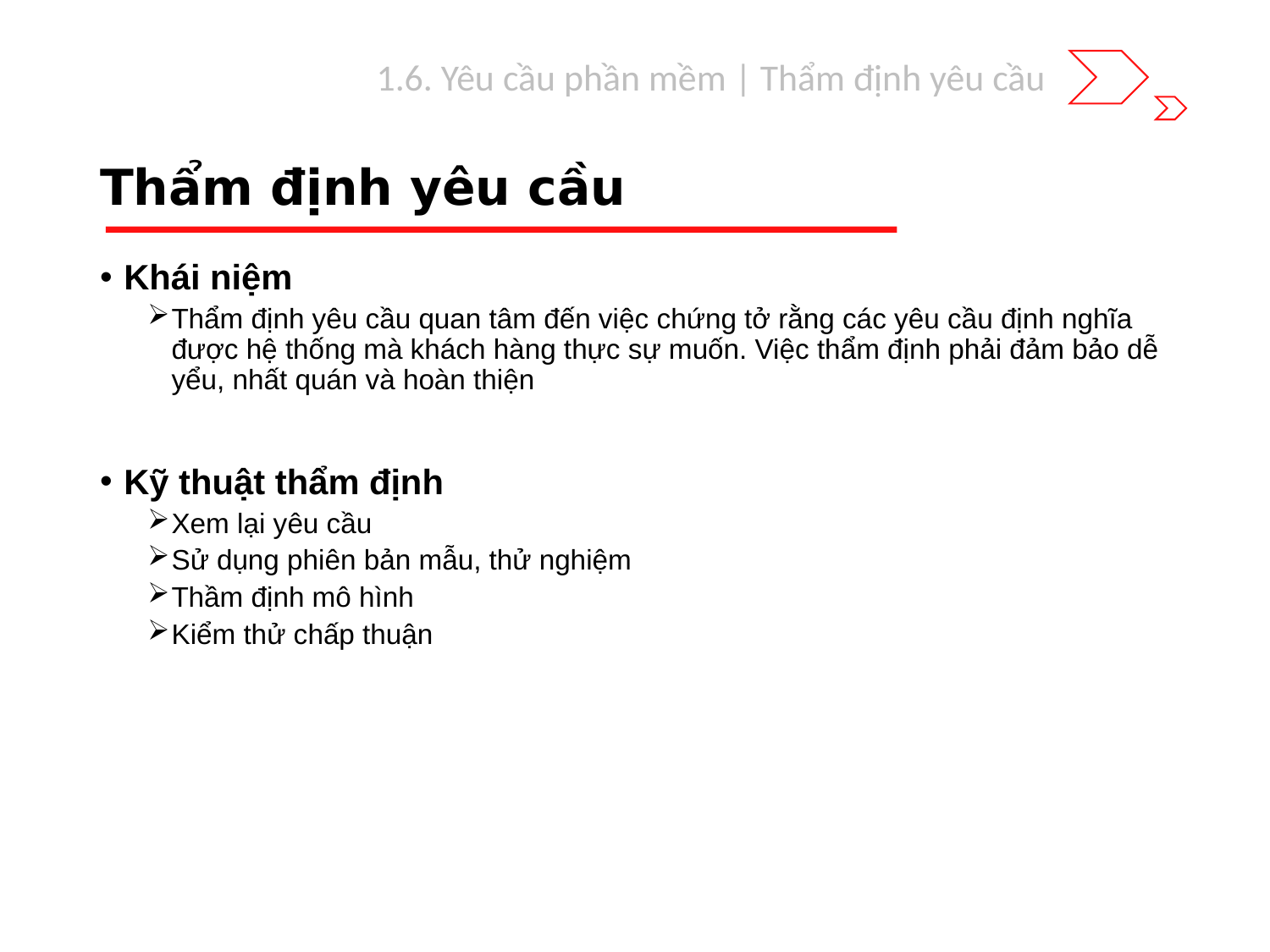

1.6. Yêu cầu phần mềm | Thẩm định yêu cầu
# Thẩm định yêu cầu
Khái niệm
Thẩm định yêu cầu quan tâm đến việc chứng tở rằng các yêu cầu định nghĩa được hệ thống mà khách hàng thực sự muốn. Việc thẩm định phải đảm bảo dễ yểu, nhất quán và hoàn thiện

Kỹ thuật thẩm định
Xem lại yêu cầu
Sử dụng phiên bản mẫu, thử nghiệm
Thầm định mô hình
Kiểm thử chấp thuận